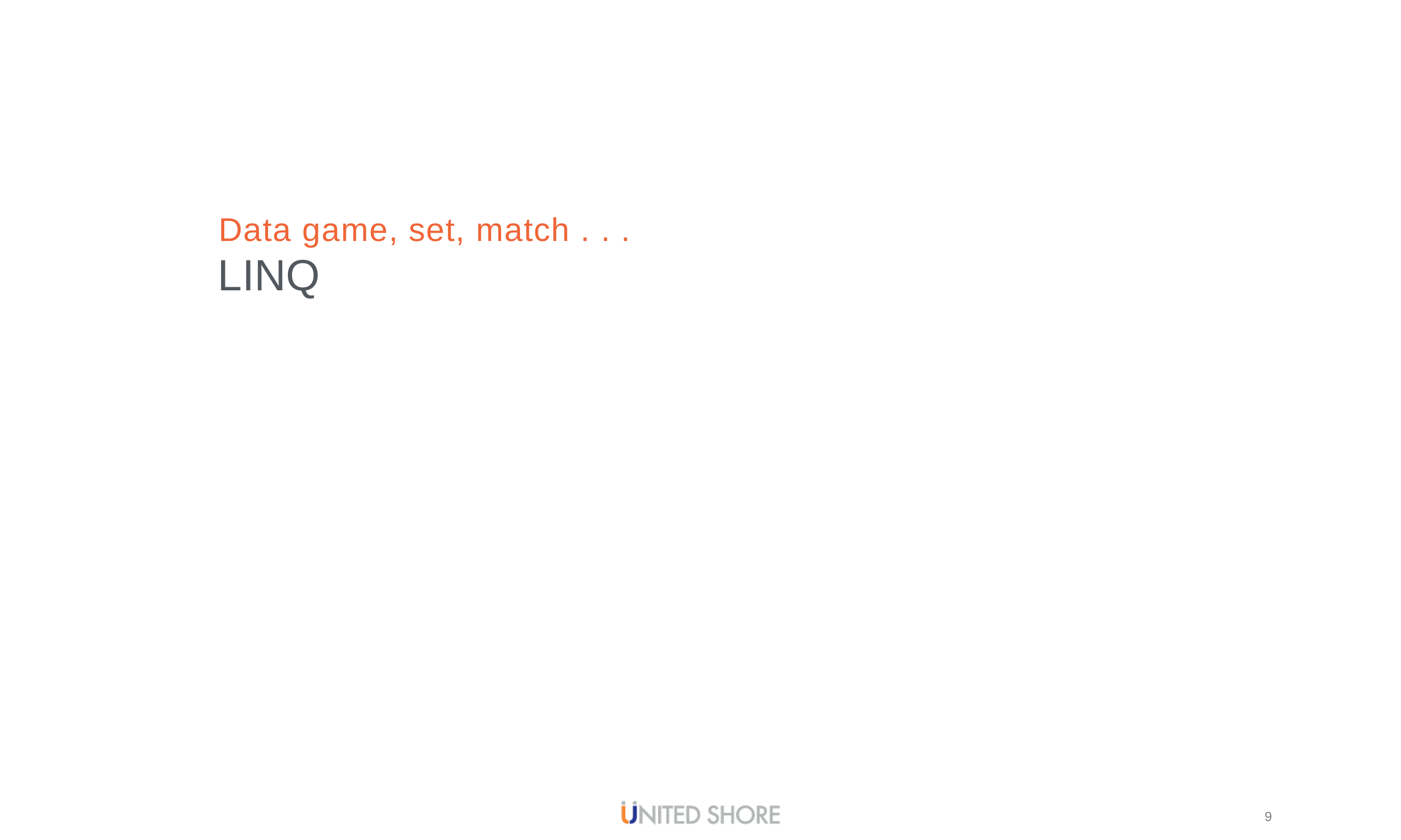

# Data game, set, match . . .
LINQ
9